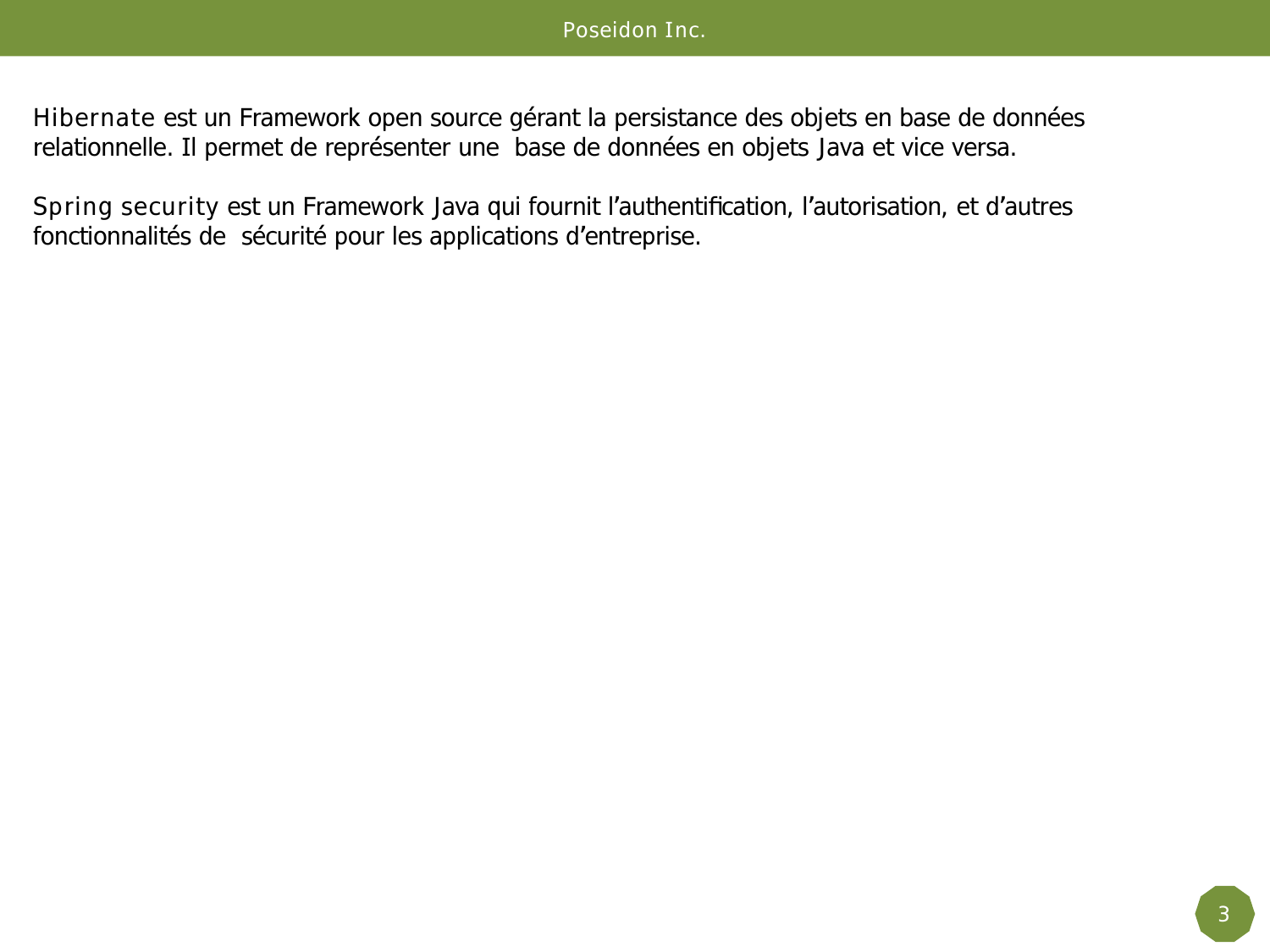

Poseidon Inc.

Hibernate est un Framework open source gérant la persistance des objets en base de données relationnelle. Il permet de représenter une  base de données en objets Java et vice versa.

Spring security est un Framework Java qui fournit l’authentification, l’autorisation, et d’autres fonctionnalités de  sécurité pour les applications d’entreprise.

3